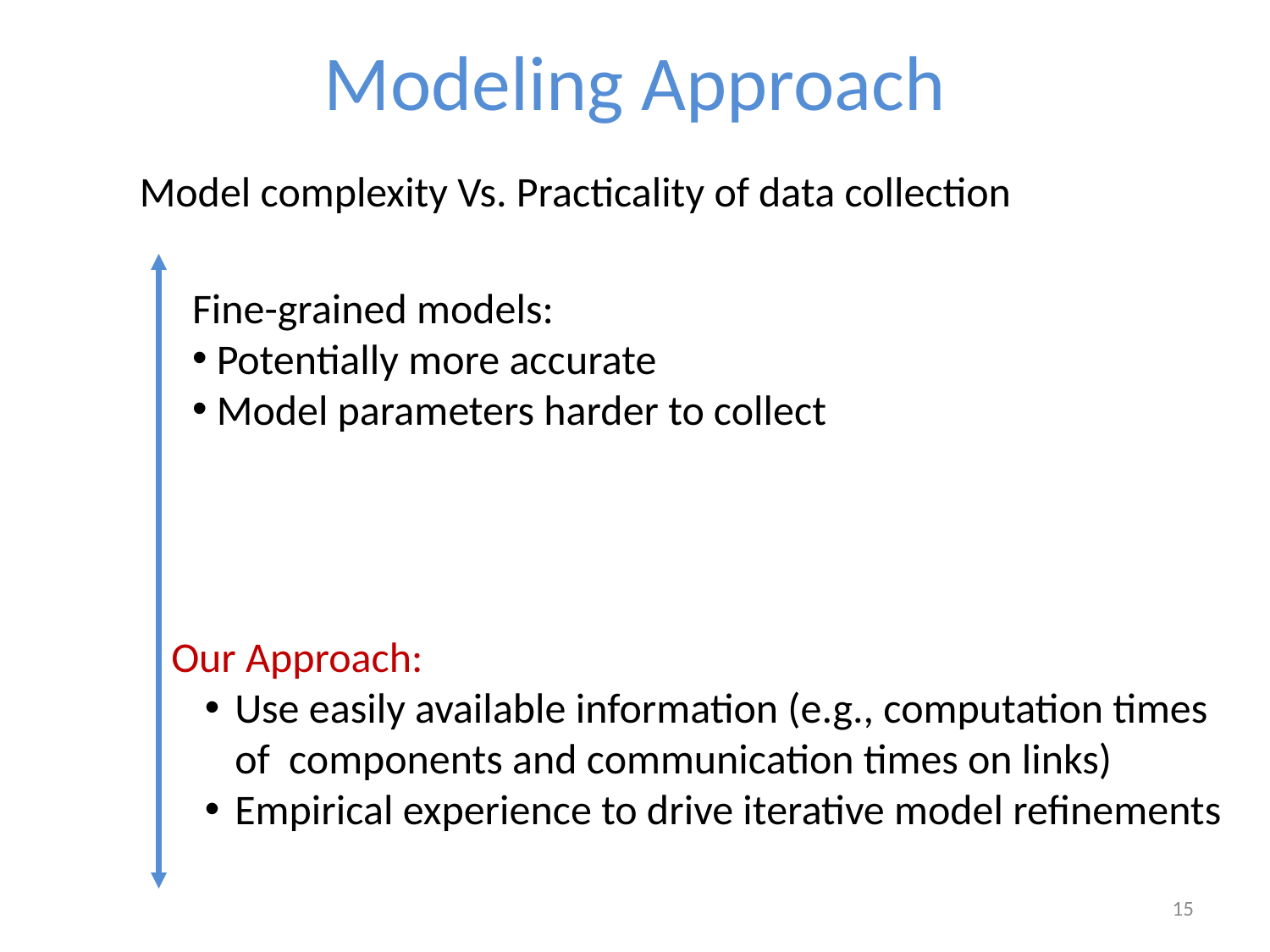

# Modeling Approach
Model complexity Vs. Practicality of data collection
Fine-grained models:
 Potentially more accurate
 Model parameters harder to collect
Our Approach:
Use easily available information (e.g., computation times 	of  components and communication times on links)
Empirical experience to drive iterative model refinements
15